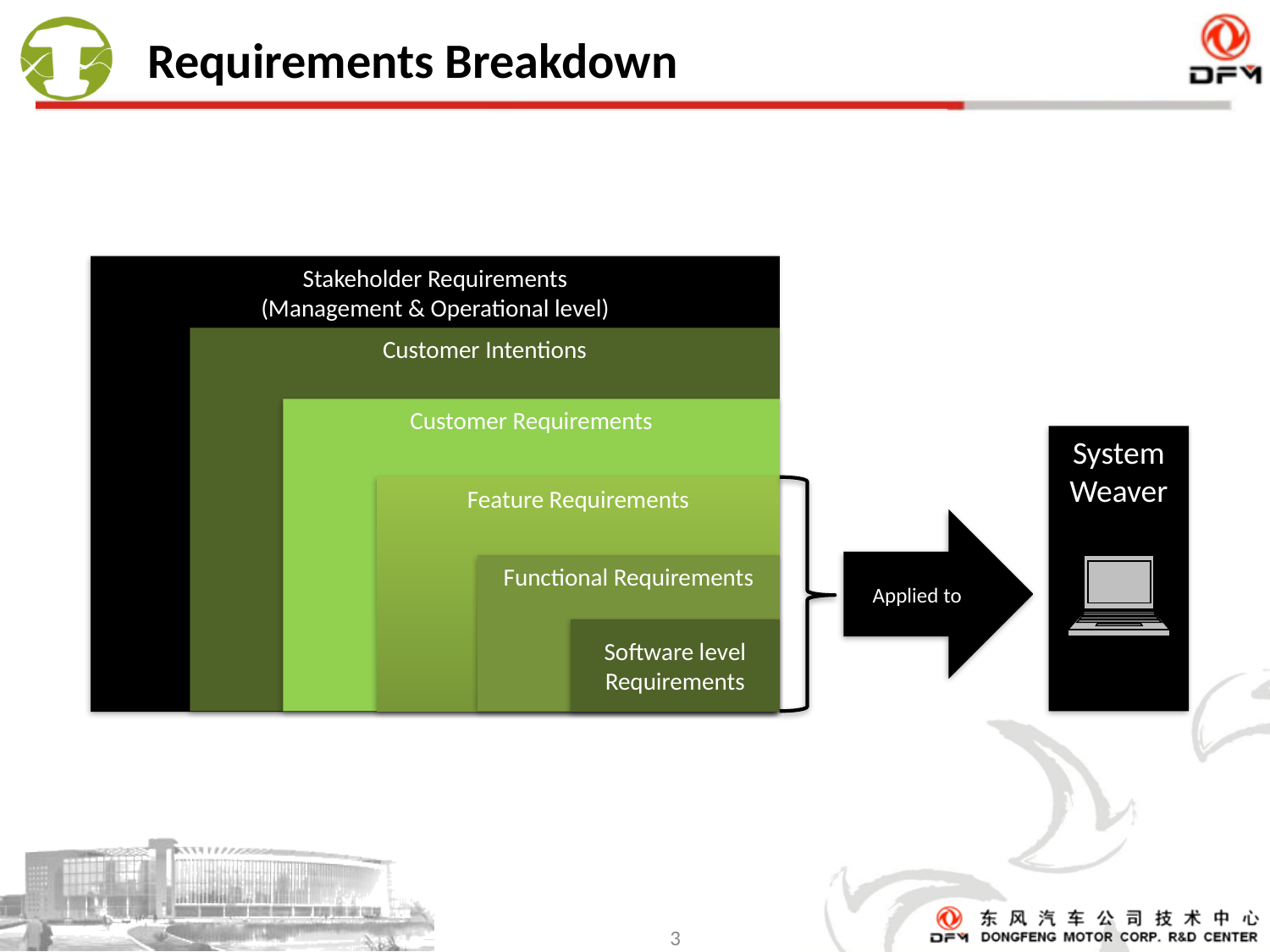

# Requirements Breakdown

Stakeholder Requirements
(Management & Operational level)
Customer Intentions

Customer Requirements
System Weaver

Feature Requirements

Applied to
Functional Requirements
Software level Requirements
3